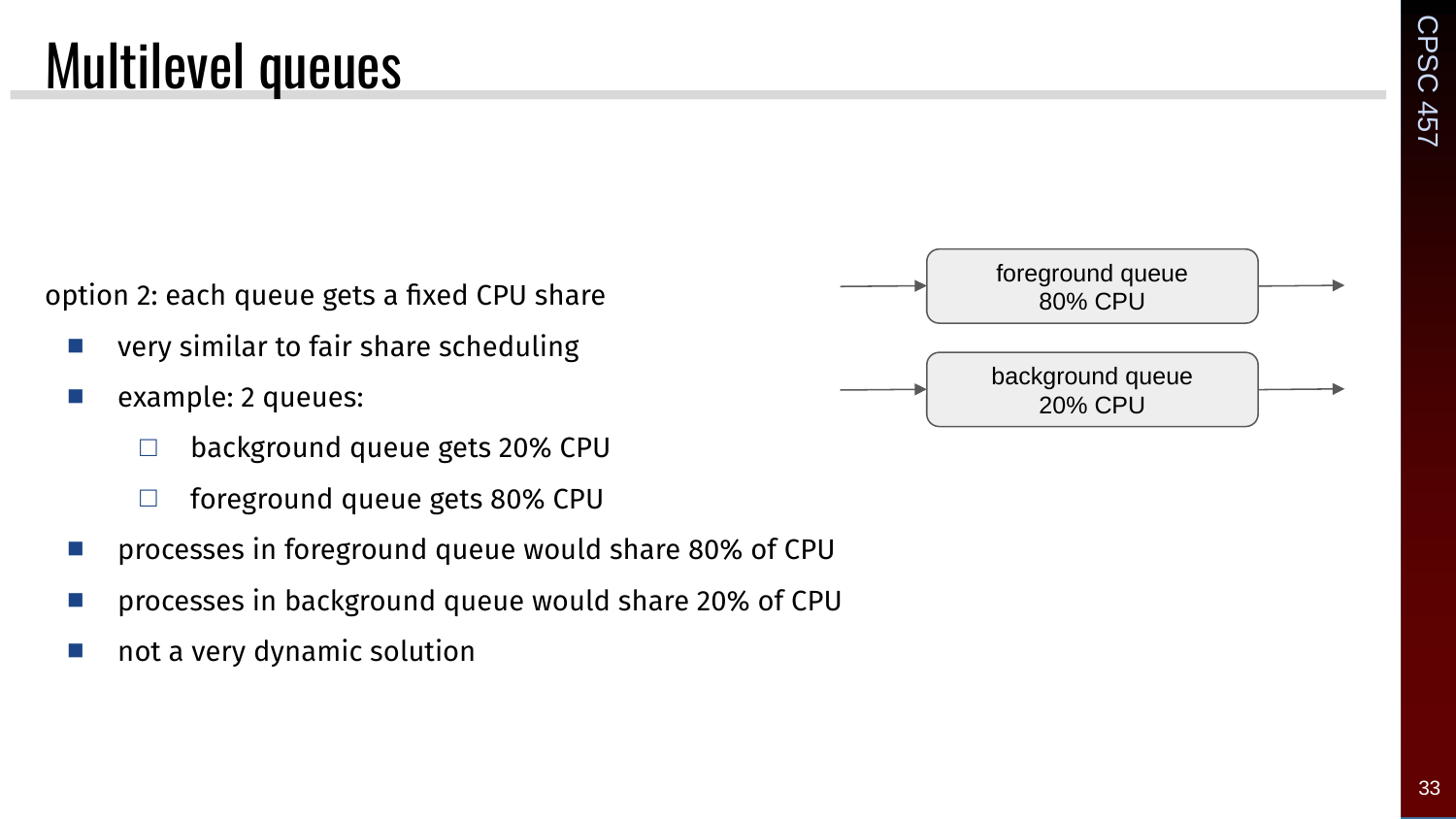

# Multilevel queues
option 2: each queue gets a fixed CPU share
very similar to fair share scheduling
example: 2 queues:
background queue gets 20% CPU
foreground queue gets 80% CPU
processes in foreground queue would share 80% of CPU
processes in background queue would share 20% of CPU
not a very dynamic solution
foreground queue
80% CPU
background queue
20% CPU